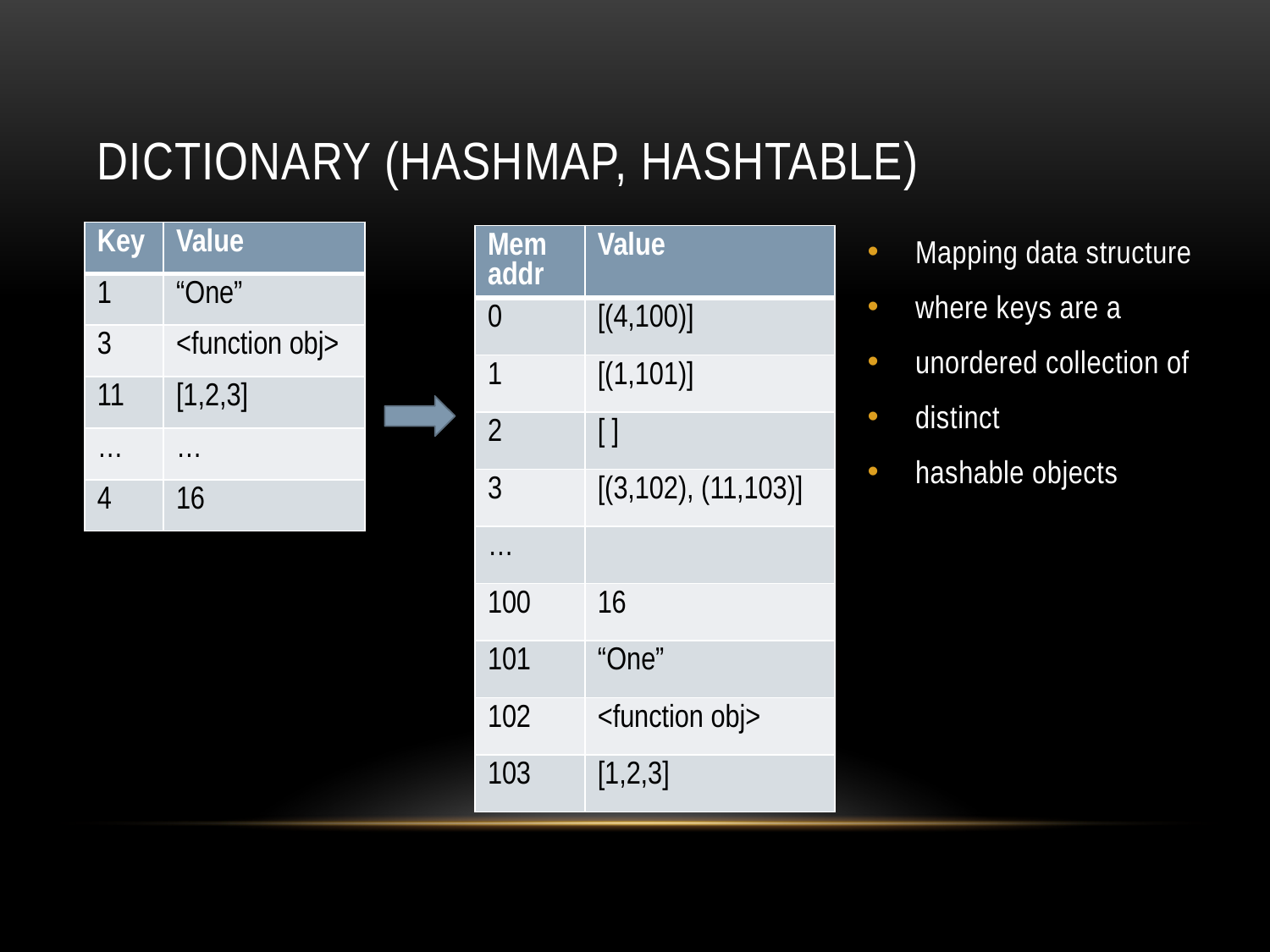

# Dictionary (hashMap, HASHTAble)
| Key | Value |
| --- | --- |
| 1 | “One” |
| 3 | <function obj> |
| 11 | [1,2,3] |
| … | … |
| 4 | 16 |
| Mem addr | Value |
| --- | --- |
| 0 | [(4,100)] |
| 1 | [(1,101)] |
| 2 | [ ] |
| 3 | [(3,102), (11,103)] |
| … |  |
| 100 | 16 |
| 101 | “One” |
| 102 | <function obj> |
| 103 | [1,2,3] |
Mapping data structure
where keys are a
unordered collection of
distinct
hashable objects